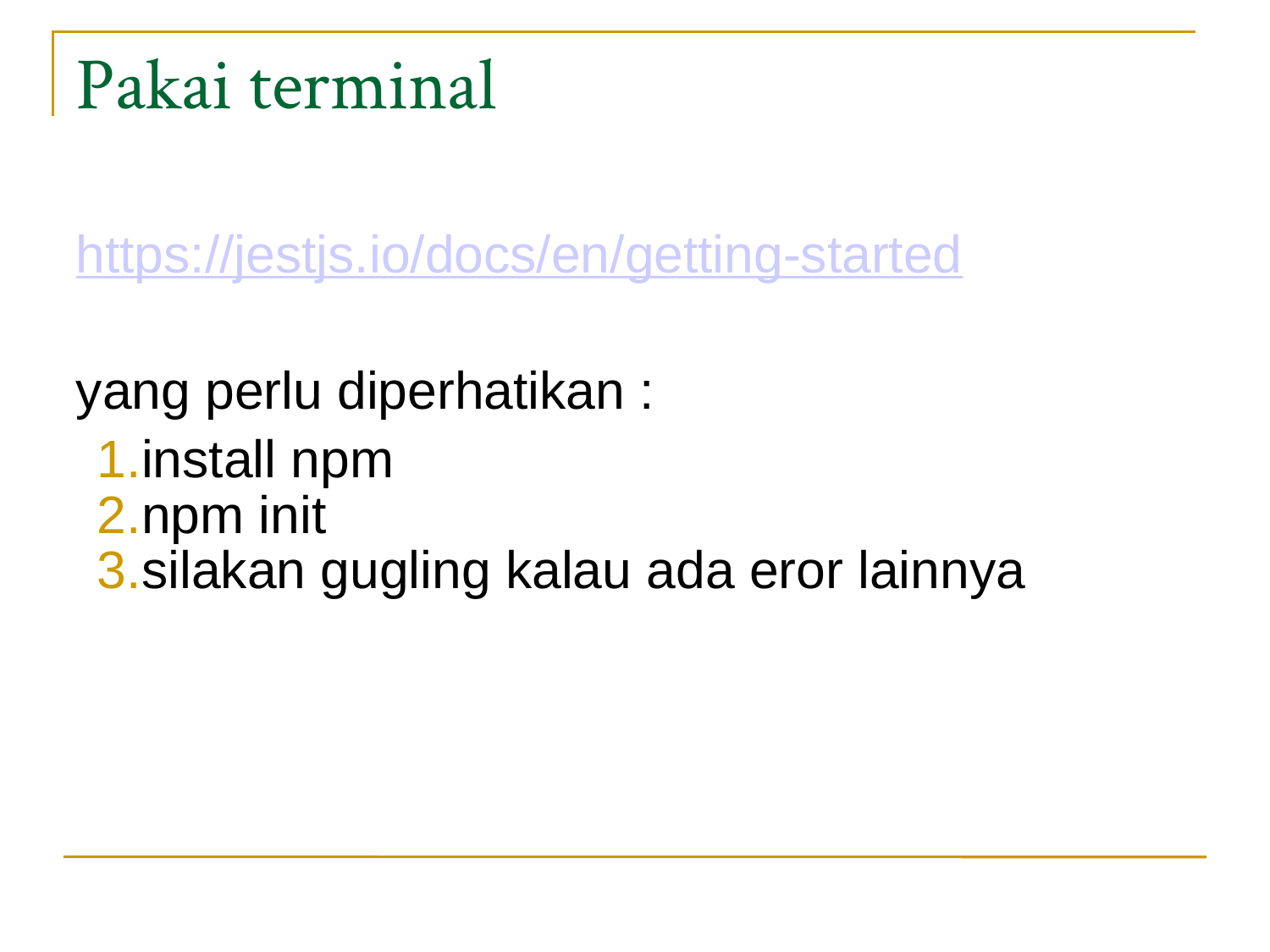

# Pakai terminal
https://jestjs.io/docs/en/getting-started

yang perlu diperhatikan :
install npm
npm init
silakan gugling kalau ada eror lainnya